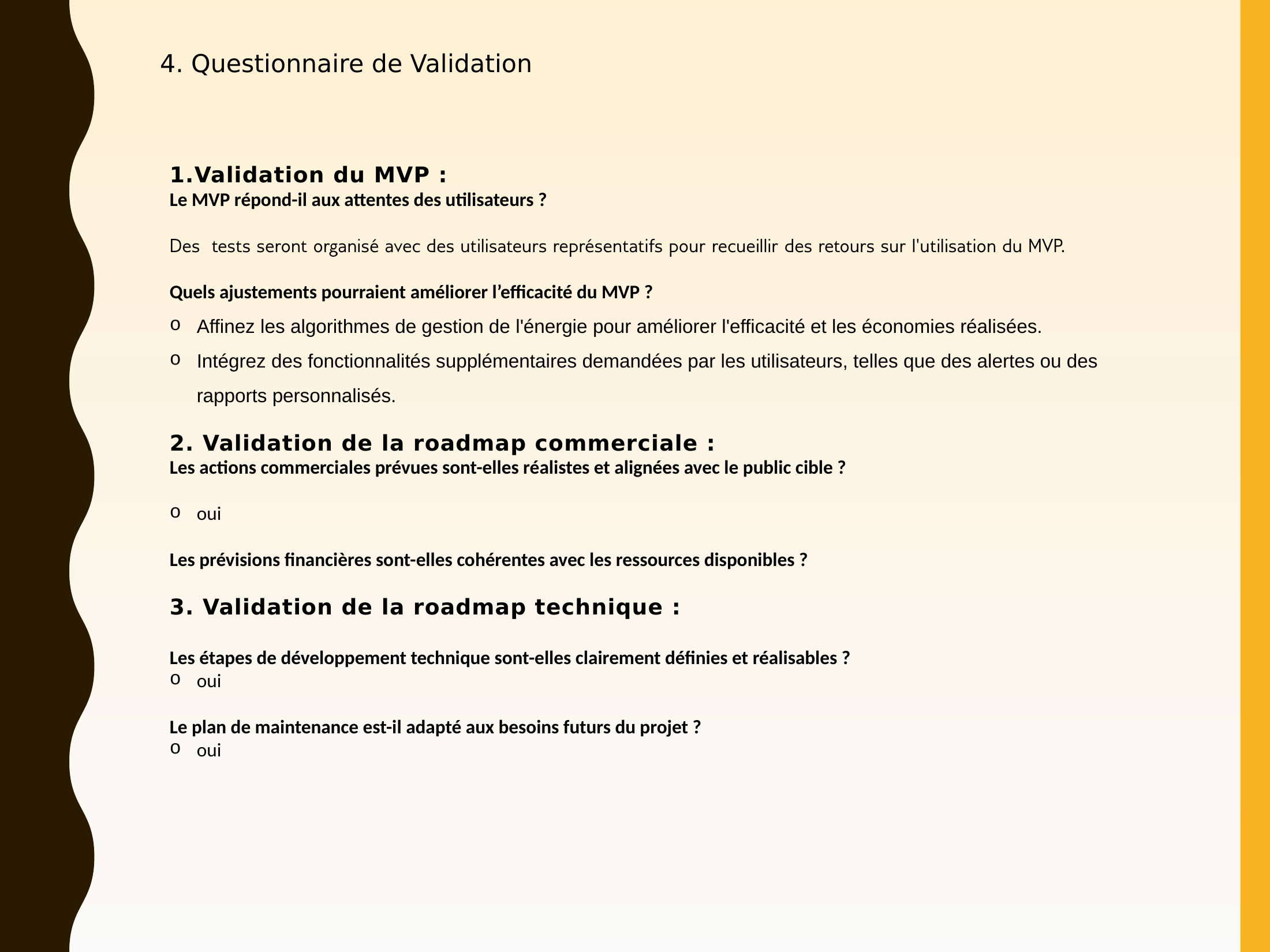

4. Questionnaire de Validation
1.Validation du MVP :
Le MVP répond-il aux attentes des utilisateurs ?

Des  tests seront organisé avec des utilisateurs représentatifs pour recueillir des retours sur l'utilisation du MVP.

Quels ajustements pourraient améliorer l’efficacité du MVP ?
Affinez les algorithmes de gestion de l'énergie pour améliorer l'efficacité et les économies réalisées.
Intégrez des fonctionnalités supplémentaires demandées par les utilisateurs, telles que des alertes ou des rapports personnalisés.

2. Validation de la roadmap commerciale :
Les actions commerciales prévues sont-elles réalistes et alignées avec le public cible ?

oui

Les prévisions financières sont-elles cohérentes avec les ressources disponibles ?

3. Validation de la roadmap technique :

Les étapes de développement technique sont-elles clairement définies et réalisables ?
oui

Le plan de maintenance est-il adapté aux besoins futurs du projet ?
oui